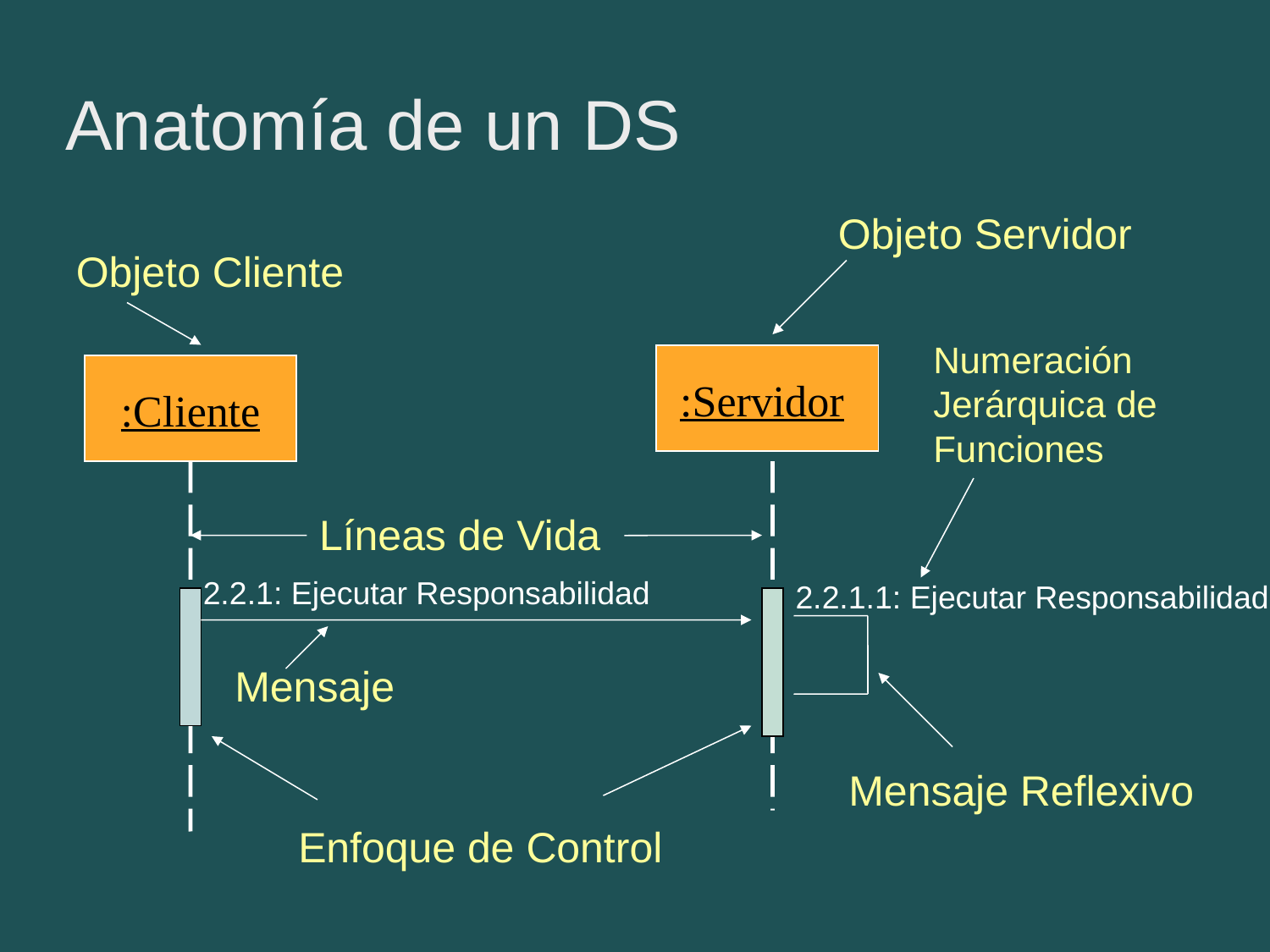

7
Anatomía de un DS
Objeto Servidor
Objeto Cliente

Numeración Jerárquica de Funciones

:Servidor

:Cliente

Líneas de Vida

2.2.1: Ejecutar Responsabilidad
2.2.1.1: Ejecutar Responsabilidad

Mensaje

Mensaje Reflexivo
Revisión del Modelo de Análisis
Enfoque de Control